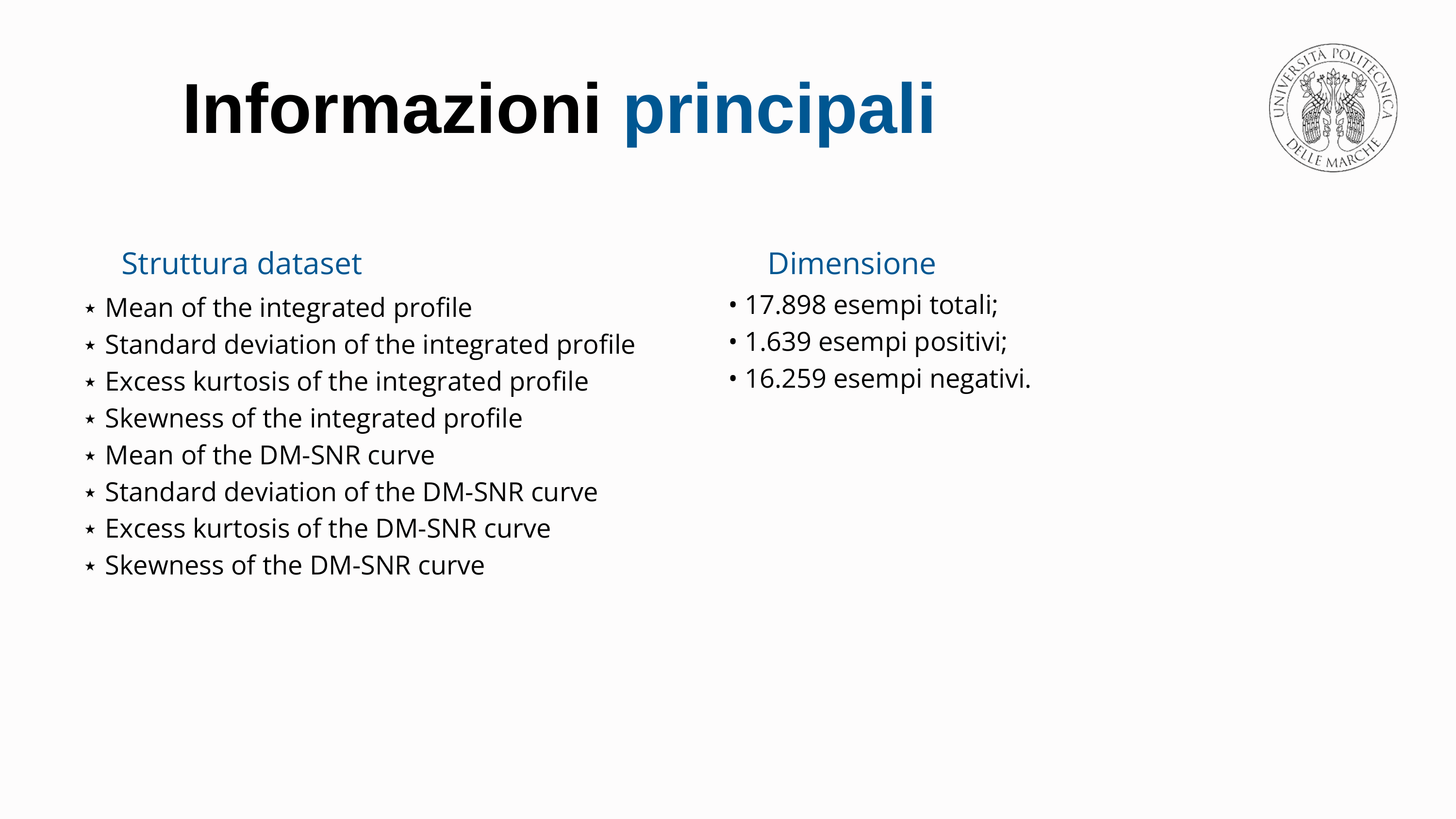

Informazioni principali
Struttura dataset
Dimensione
• 17.898 esempi totali;
• 1.639 esempi positivi;
• 16.259 esempi negativi.
⋆ Mean of the integrated profile
⋆ Standard deviation of the integrated profile
⋆ Excess kurtosis of the integrated profile
⋆ Skewness of the integrated profile
⋆ Mean of the DM-SNR curve
⋆ Standard deviation of the DM-SNR curve
⋆ Excess kurtosis of the DM-SNR curve
⋆ Skewness of the DM-SNR curve